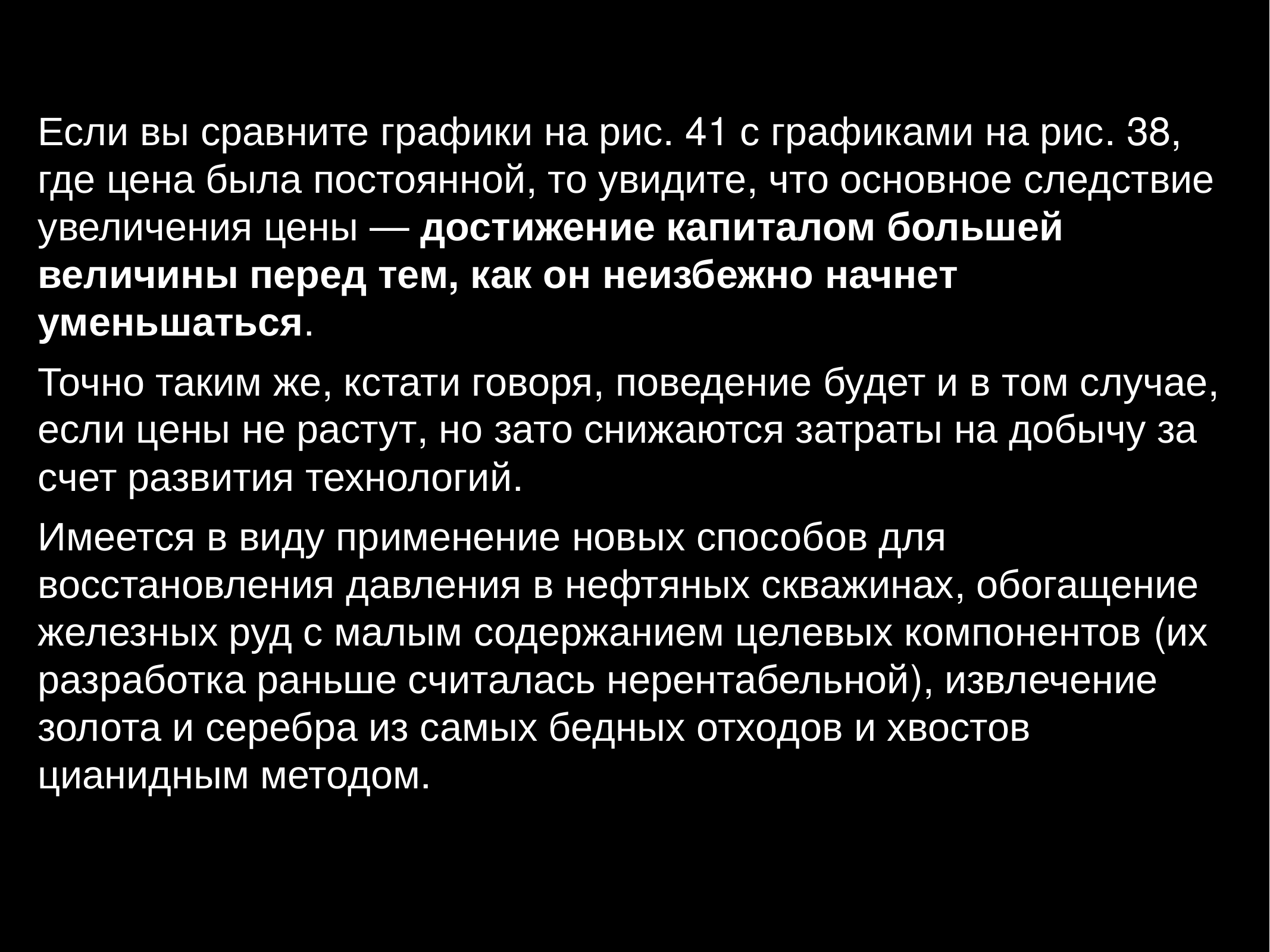

52
Если вы сравните графики на рис. 41 с графиками на рис. 38, где цена была постоянной, то увидите, что основное следствие увеличения цены — достижение капиталом большей величины перед тем, как он неизбежно начнет уменьшаться.
Точно таким же, кстати говоря, поведение будет и в том случае, если цены не растут, но зато снижаются затраты на добычу за счет развития технологий.
Имеется в виду применение новых способов для восстановления давления в нефтяных скважинах, обогащение железных руд с малым содержанием целевых компонентов (их разработка раньше считалась нерентабельной), извлечение золота и серебра из самых бедных отходов и хвостов цианидным методом.